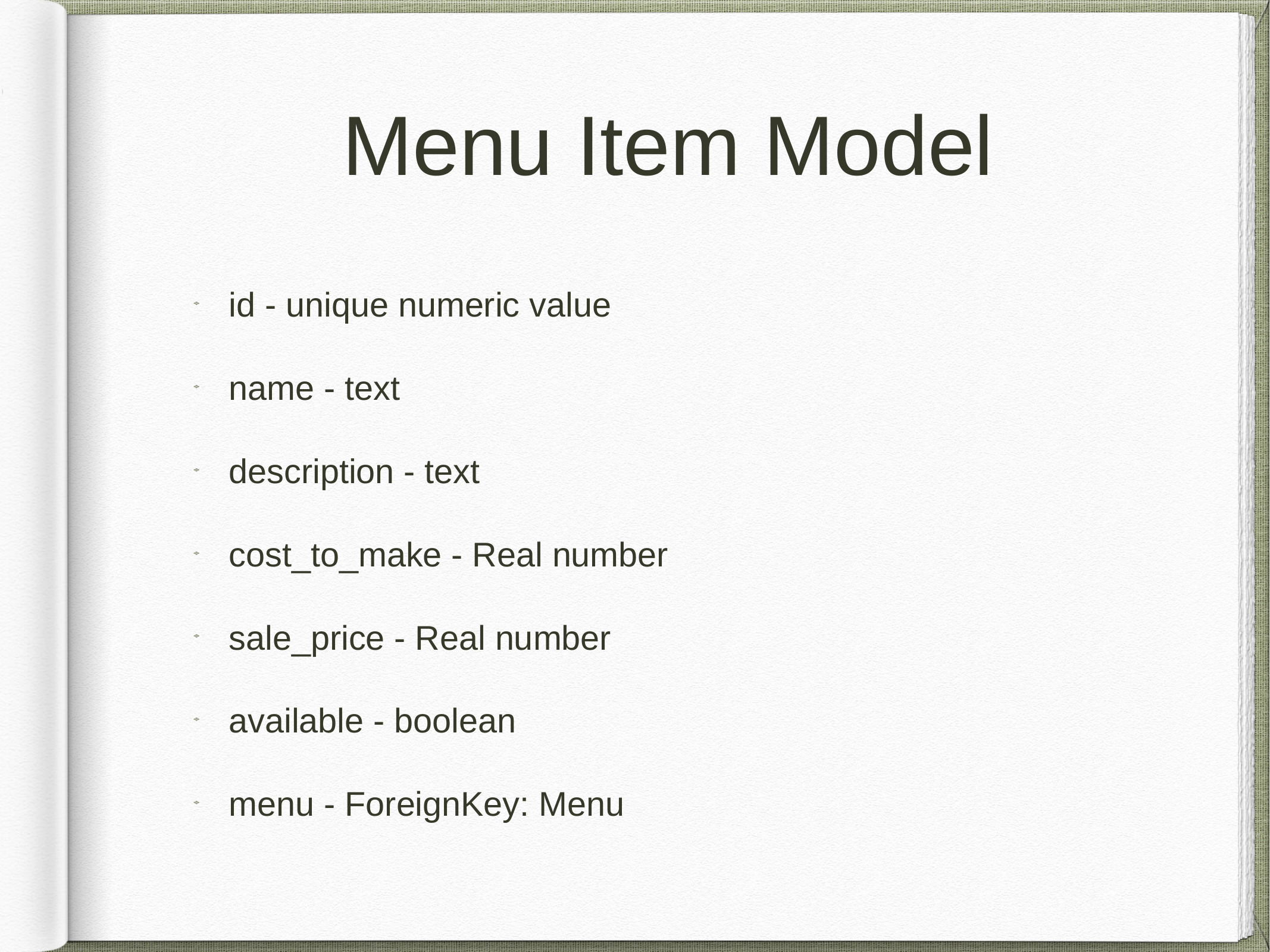

# Menu Item Model
id - unique numeric value
name - text
description - text
cost_to_make - Real number
sale_price - Real number
available - boolean
menu - ForeignKey: Menu
22